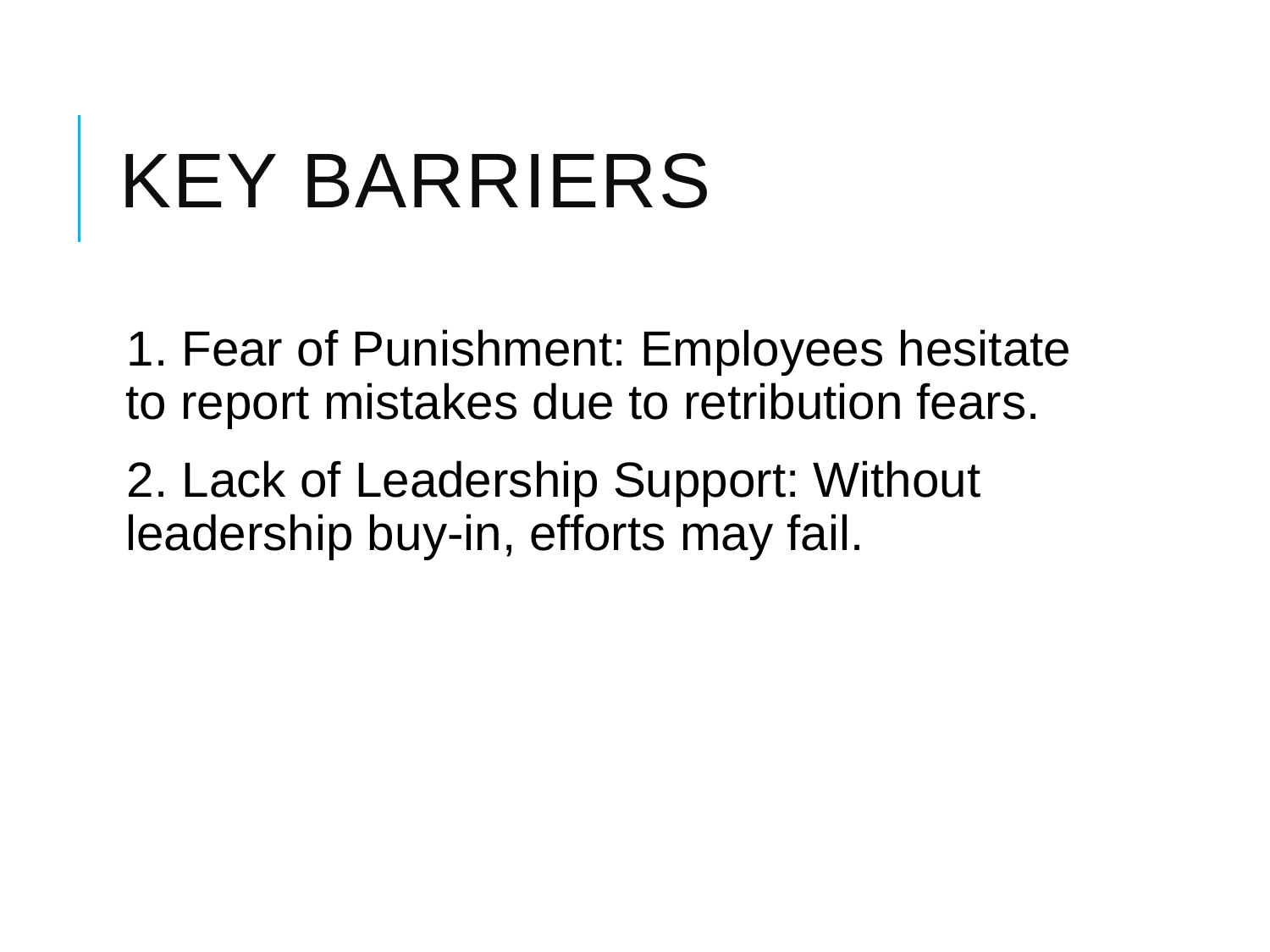

# Key Barriers
1. Fear of Punishment: Employees hesitate to report mistakes due to retribution fears.
2. Lack of Leadership Support: Without leadership buy-in, efforts may fail.